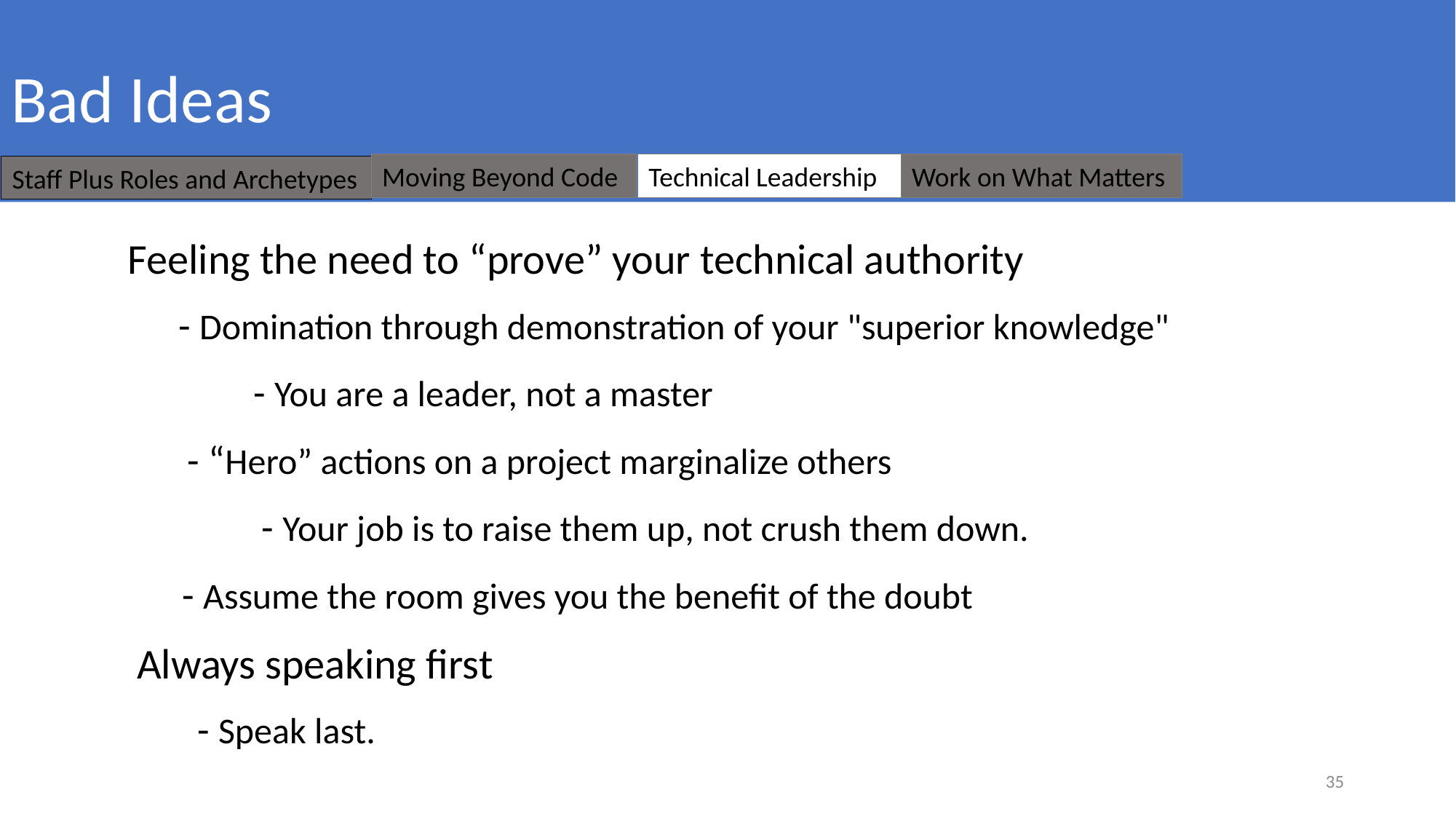

# Bad Ideas
Moving Beyond Code
Technical Leadership
Work on What Matters
Staff Plus Roles and Archetypes
Feeling the need to “prove” your technical authority
- Domination through demonstration of your "superior knowledge"

- You are a leader, not a master

- “Hero” actions on a project marginalize others

- Your job is to raise them up, not crush them down.

- Assume the room gives you the benefit of the doubt

Always speaking first
- Speak last.

35